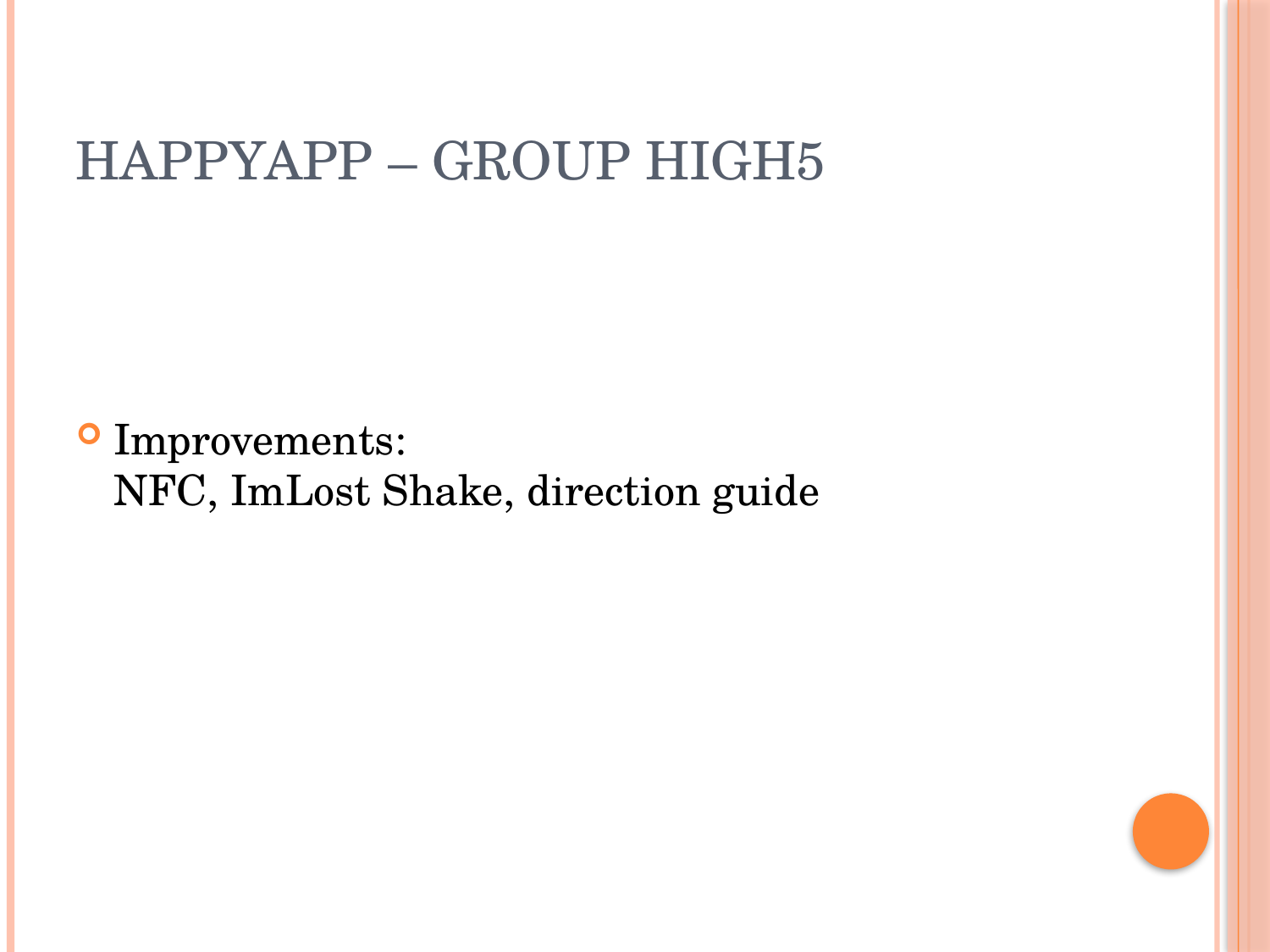

# HappyApp – group high5

Improvements:
NFC, ImLost Shake, direction guide